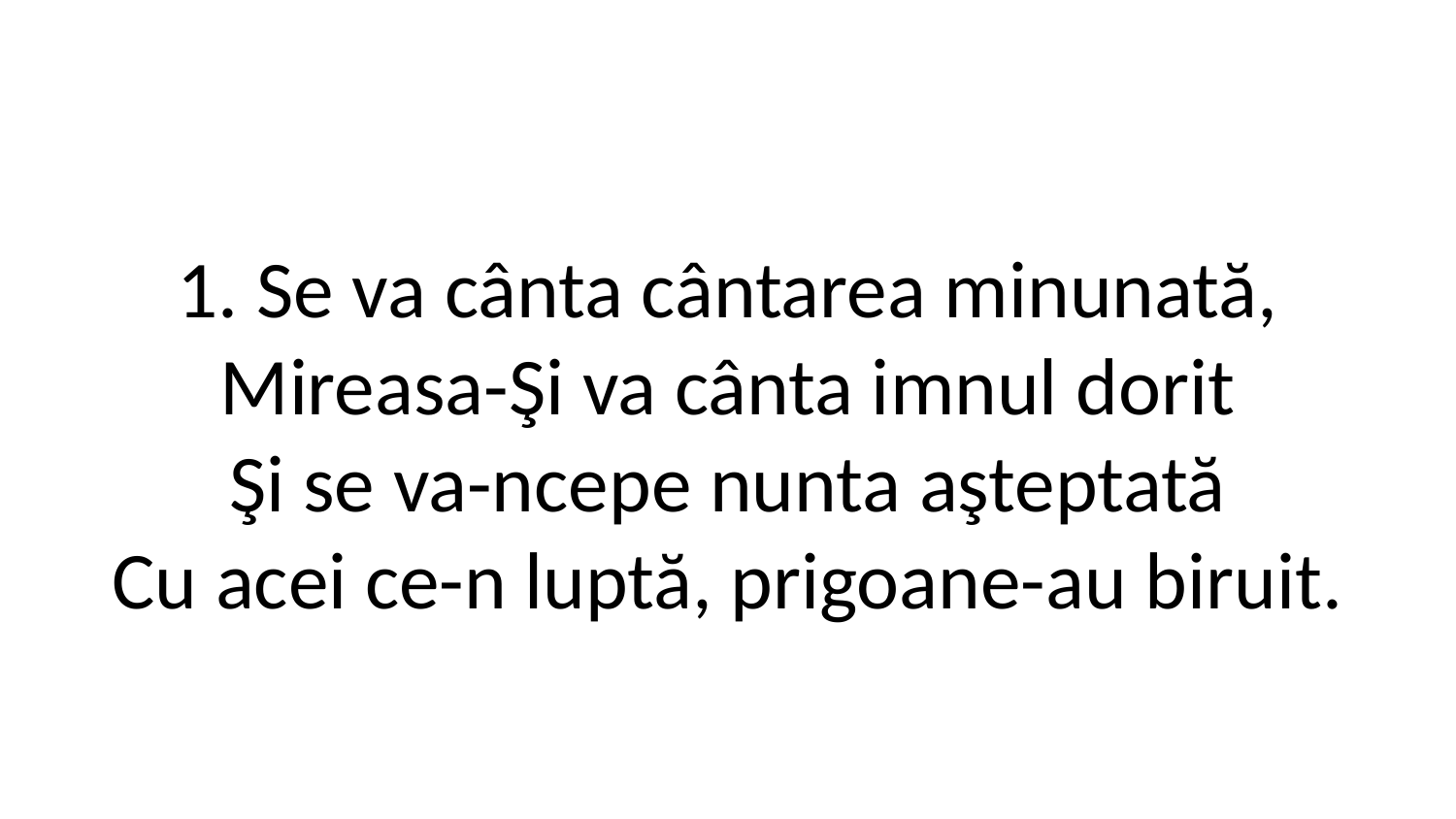

1. Se va cânta cântarea minunată,
Mireasa-Şi va cânta imnul dorit
Şi se va-ncepe nunta aşteptată
Cu acei ce-n luptă, prigoane-au biruit.